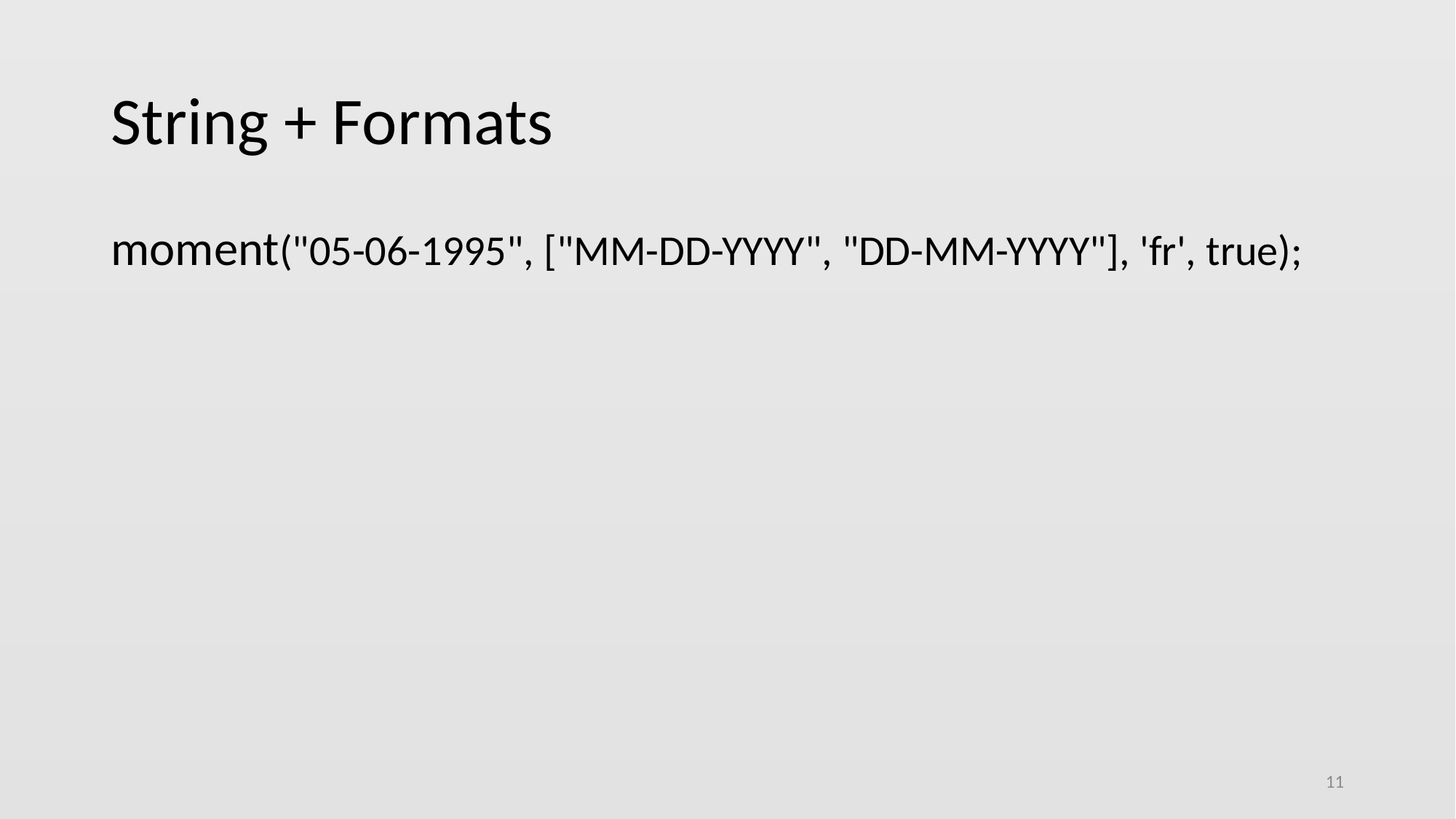

# String + Formats
moment("05-06-1995", ["MM-DD-YYYY", "DD-MM-YYYY"], 'fr', true);
11